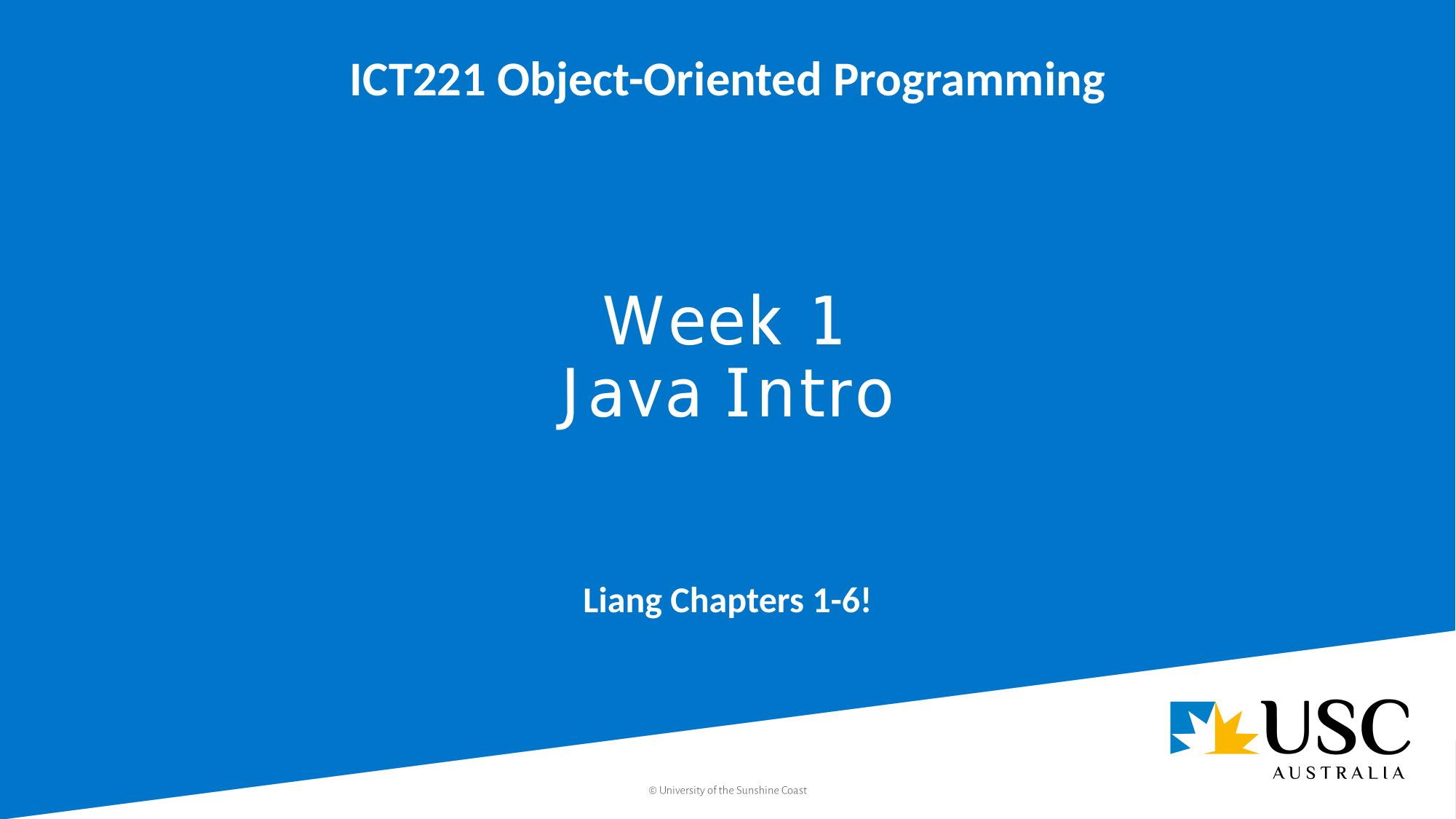

ICT221 Object-Oriented Programming
# Week 1 Java Intro
Liang Chapters 1-6!
1